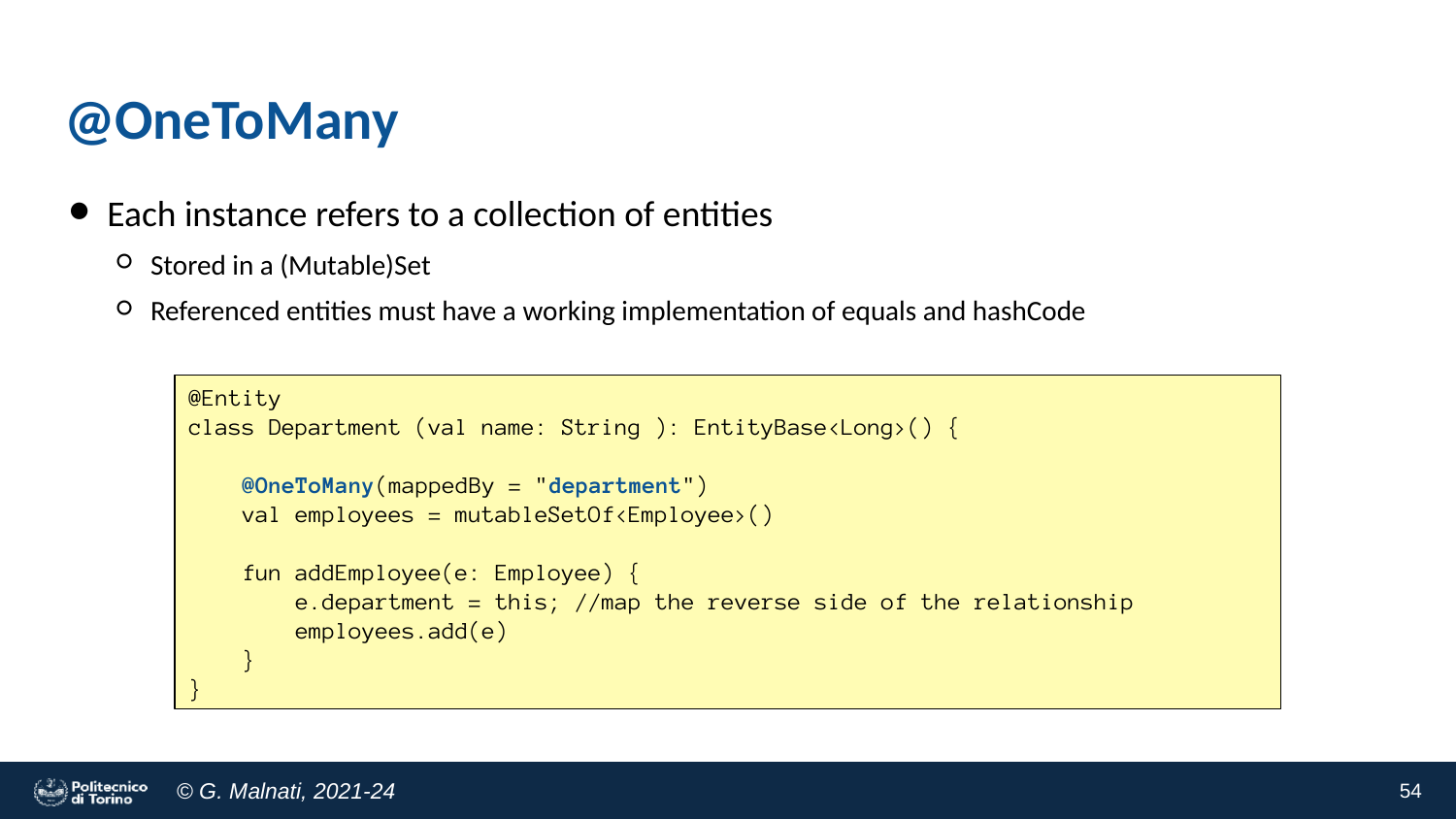

# @OneToMany
Each instance refers to a collection of entities
Stored in a (Mutable)Set
Referenced entities must have a working implementation of equals and hashCode
@Entity
class Department (val name: String ): EntityBase<Long>() {

    @OneToMany(mappedBy = "department")
    val employees = mutableSetOf<Employee>()

    fun addEmployee(e: Employee) {
        e.department = this; //map the reverse side of the relationship
        employees.add(e)
    }
}
54